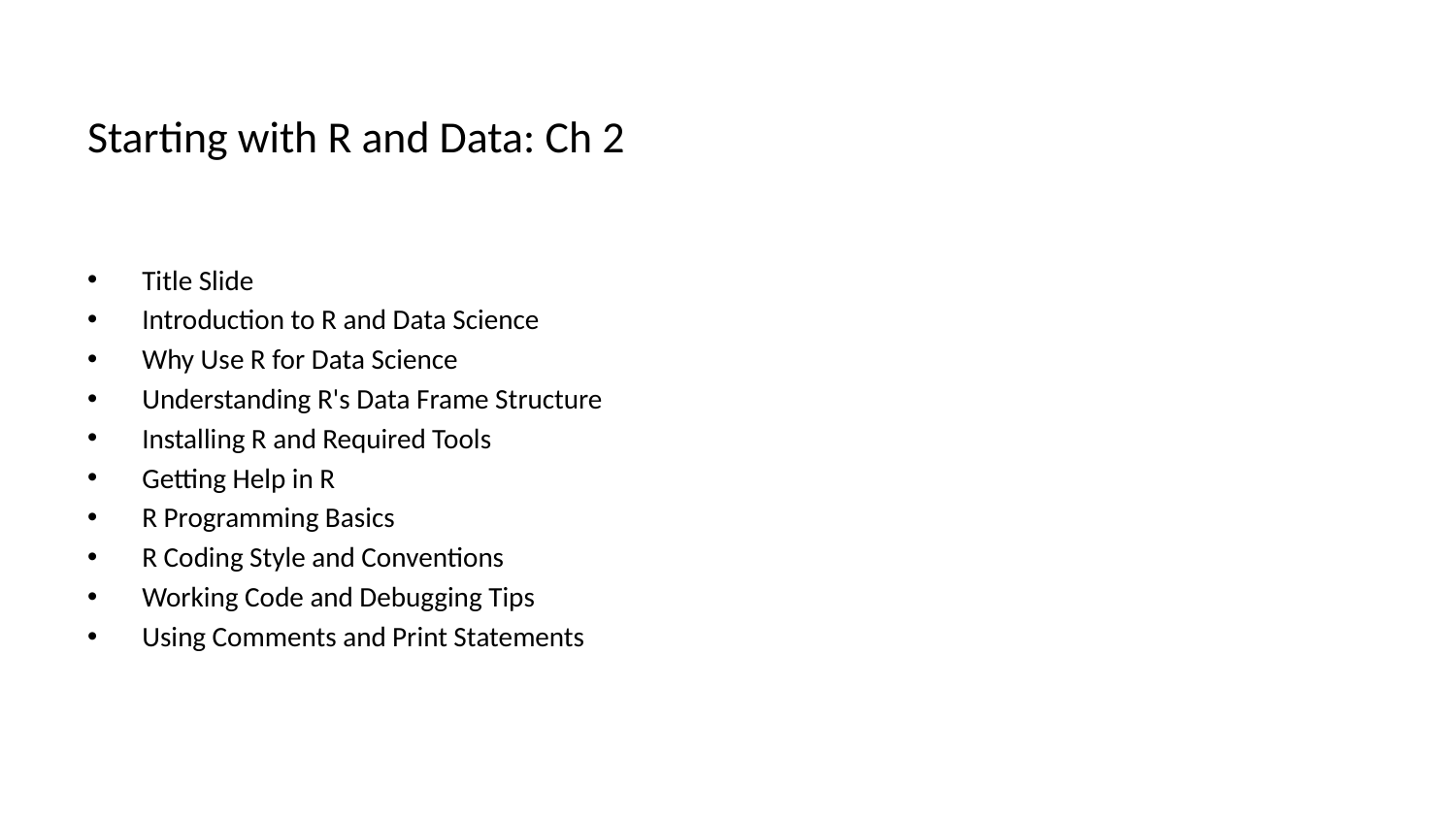

# Starting with R and Data: Ch 2
Title Slide
Introduction to R and Data Science
Why Use R for Data Science
Understanding R's Data Frame Structure
Installing R and Required Tools
Getting Help in R
R Programming Basics
R Coding Style and Conventions
Working Code and Debugging Tips
Using Comments and Print Statements